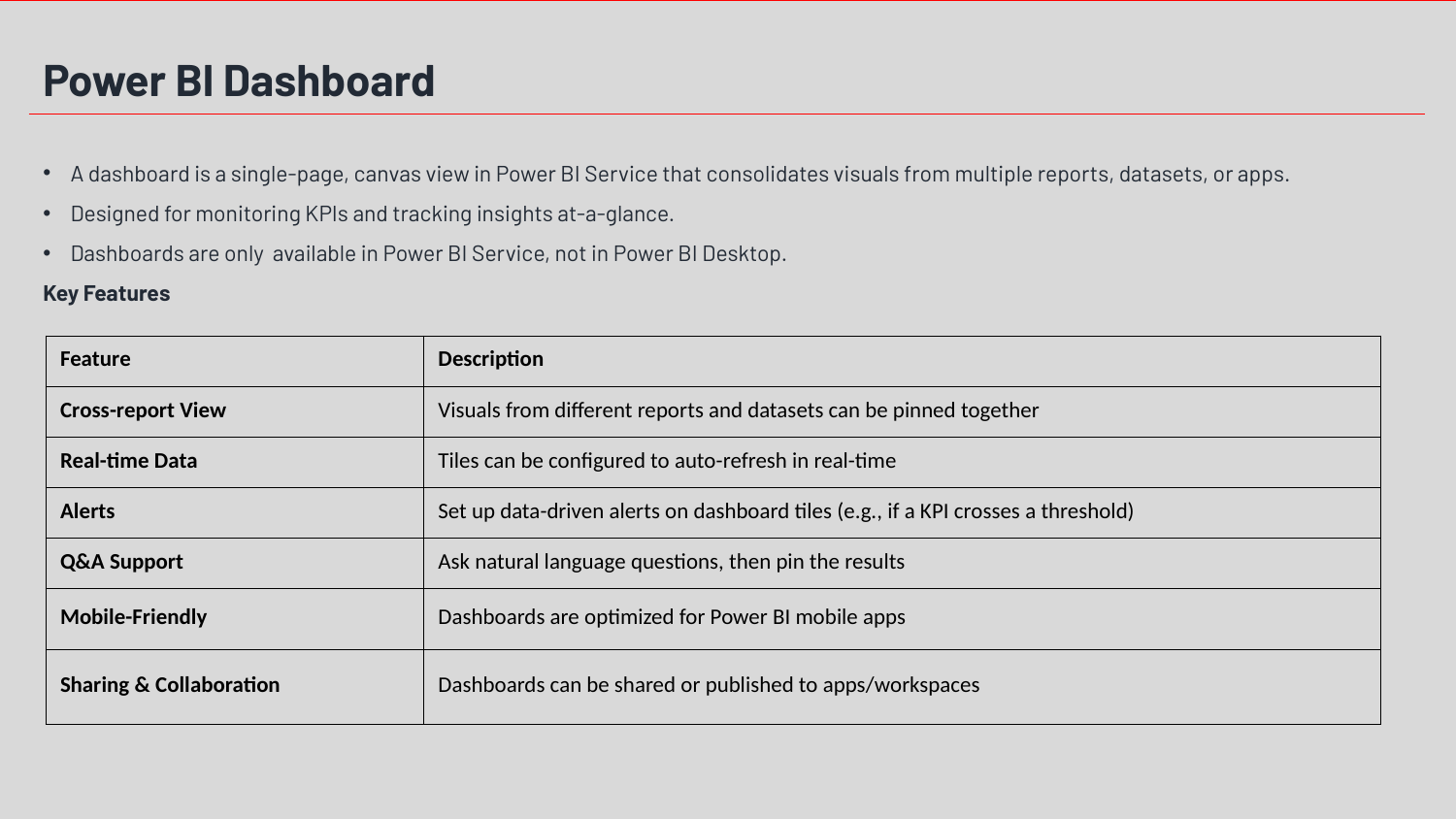

Power BI Dashboard
A dashboard is a single-page, canvas view in Power BI Service that consolidates visuals from multiple reports, datasets, or apps.
Designed for monitoring KPIs and tracking insights at-a-glance.
Dashboards are only  available in Power BI Service, not in Power BI Desktop.
Key Features

| Feature | Description |
| --- | --- |
| Cross-report View | Visuals from different reports and datasets can be pinned together |
| Real-time Data | Tiles can be configured to auto-refresh in real-time |
| Alerts | Set up data-driven alerts on dashboard tiles (e.g., if a KPI crosses a threshold) |
| Q&A Support | Ask natural language questions, then pin the results |
| Mobile-Friendly | Dashboards are optimized for Power BI mobile apps |
| Sharing & Collaboration | Dashboards can be shared or published to apps/workspaces |